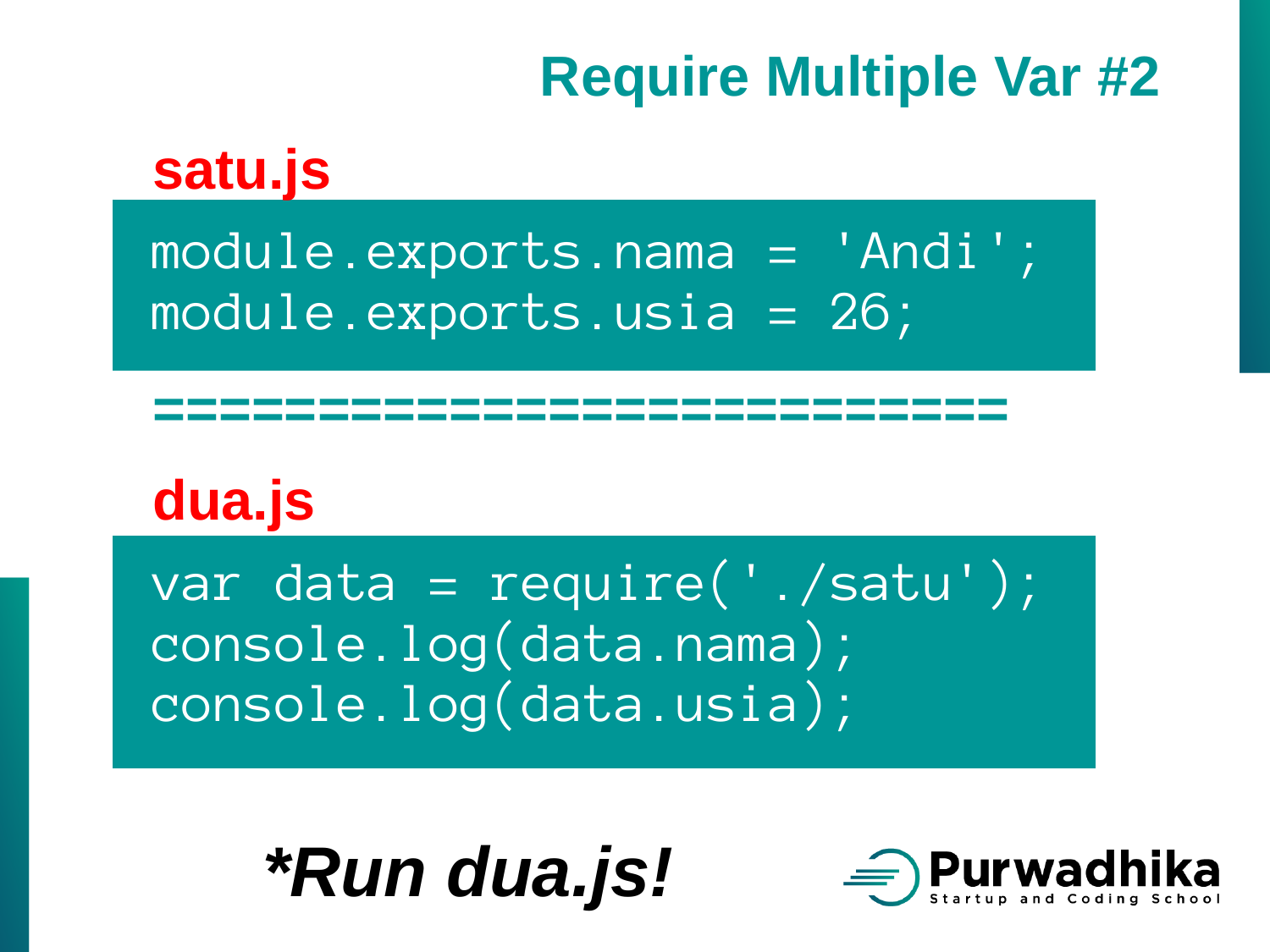

Require Multiple Var #2
satu.js

module.exports.nama = 'Andi';
module.exports.usia = 26;

==========================

dua.js

var data = require('./satu');
console.log(data.nama);
console.log(data.usia);

*Run dua.js!